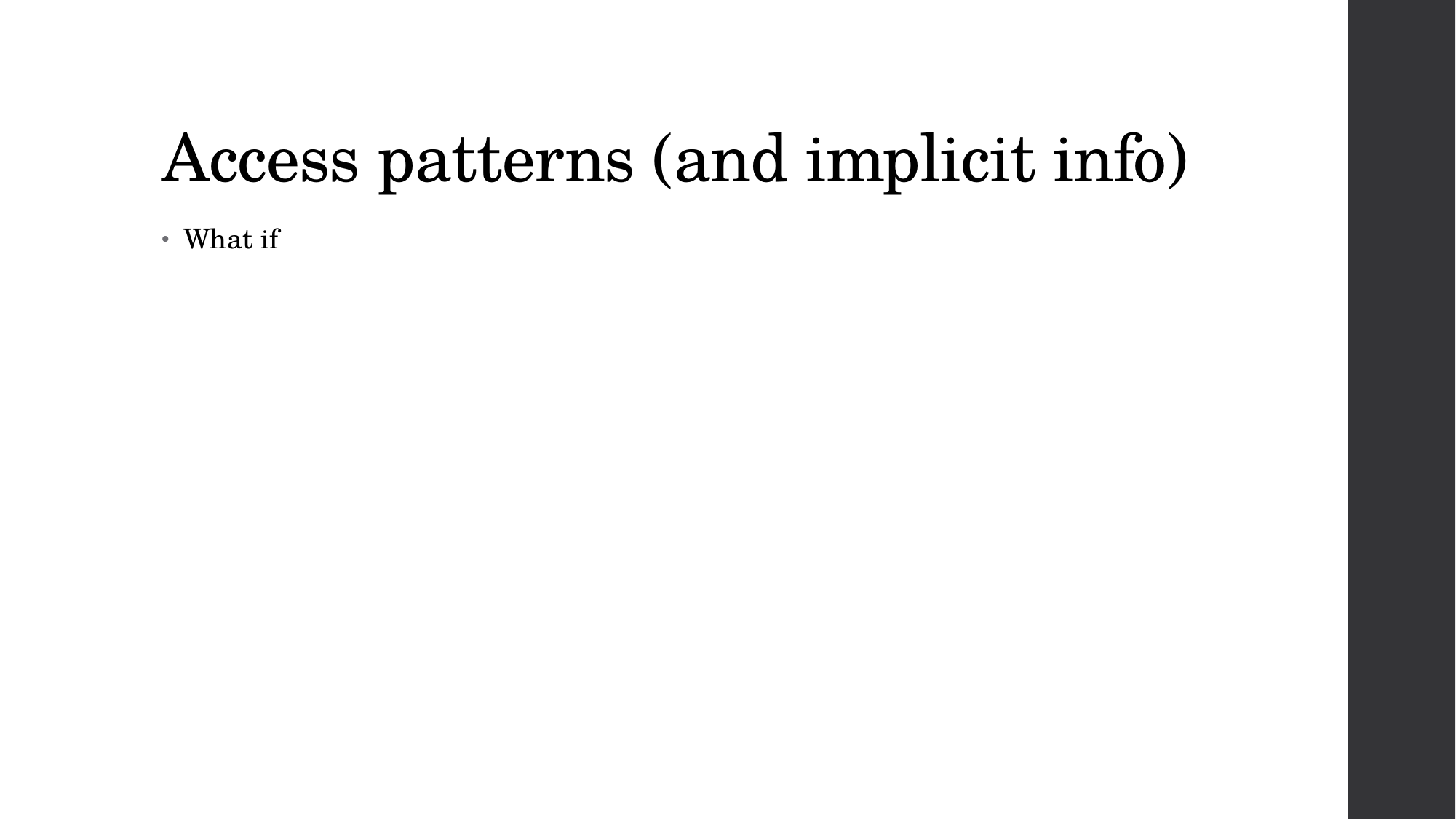

# Access patterns (and implicit info)
What if